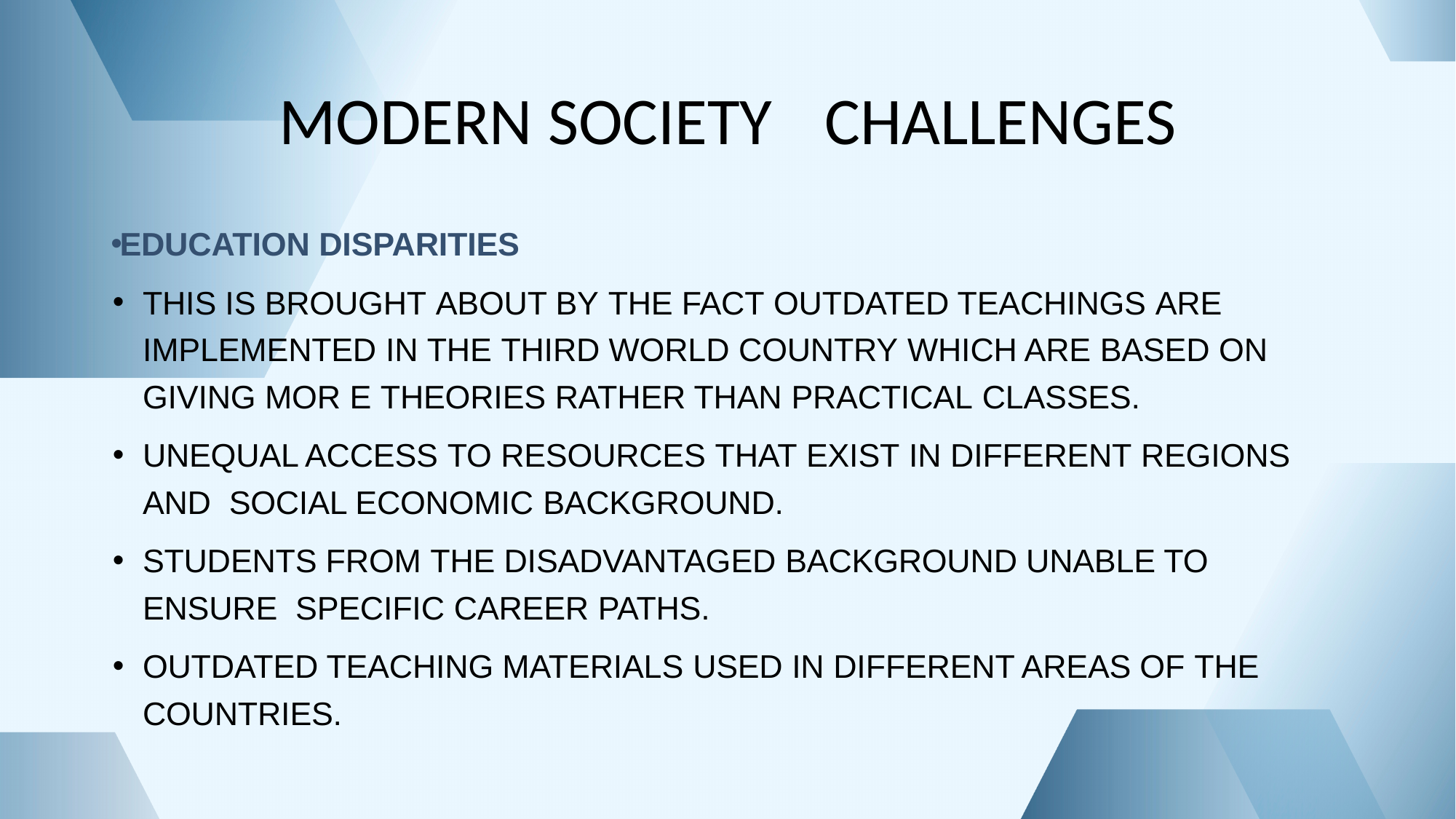

# MODERN SOCIETY	CHALLENGES
EDUCATION DISPARITIES
THIS IS BROUGHT ABOUT BY THE FACT OUTDATED TEACHINGS ARE  IMPLEMENTED IN THE THIRD WORLD COUNTRY WHICH ARE BASED ON  GIVING MOR E THEORIES RATHER THAN PRACTICAL CLASSES.
UNEQUAL ACCESS TO RESOURCES THAT EXIST IN DIFFERENT REGIONS AND  SOCIAL ECONOMIC BACKGROUND.
STUDENTS FROM THE DISADVANTAGED BACKGROUND UNABLE TO ENSURE  SPECIFIC CAREER PATHS.
OUTDATED TEACHING MATERIALS USED IN DIFFERENT AREAS OF THE  COUNTRIES.